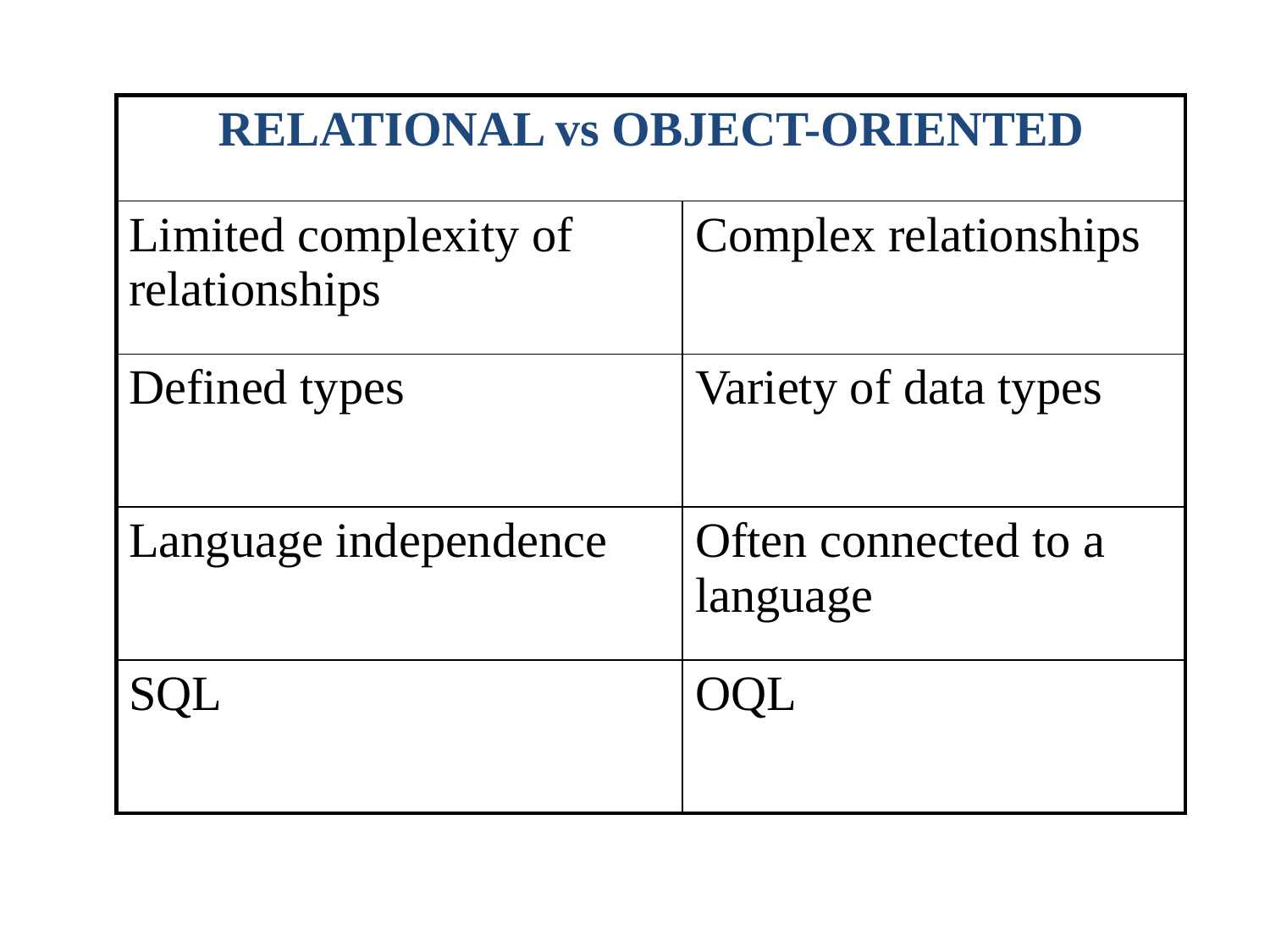

| RELATIONAL vs OBJECT-ORIENTED |  |
| --- | --- |
| Limited complexity of relationships | Complex relationships |
| Defined types | Variety of data types |
| Language independence | Often connected to a language |
| SQL | OQL |